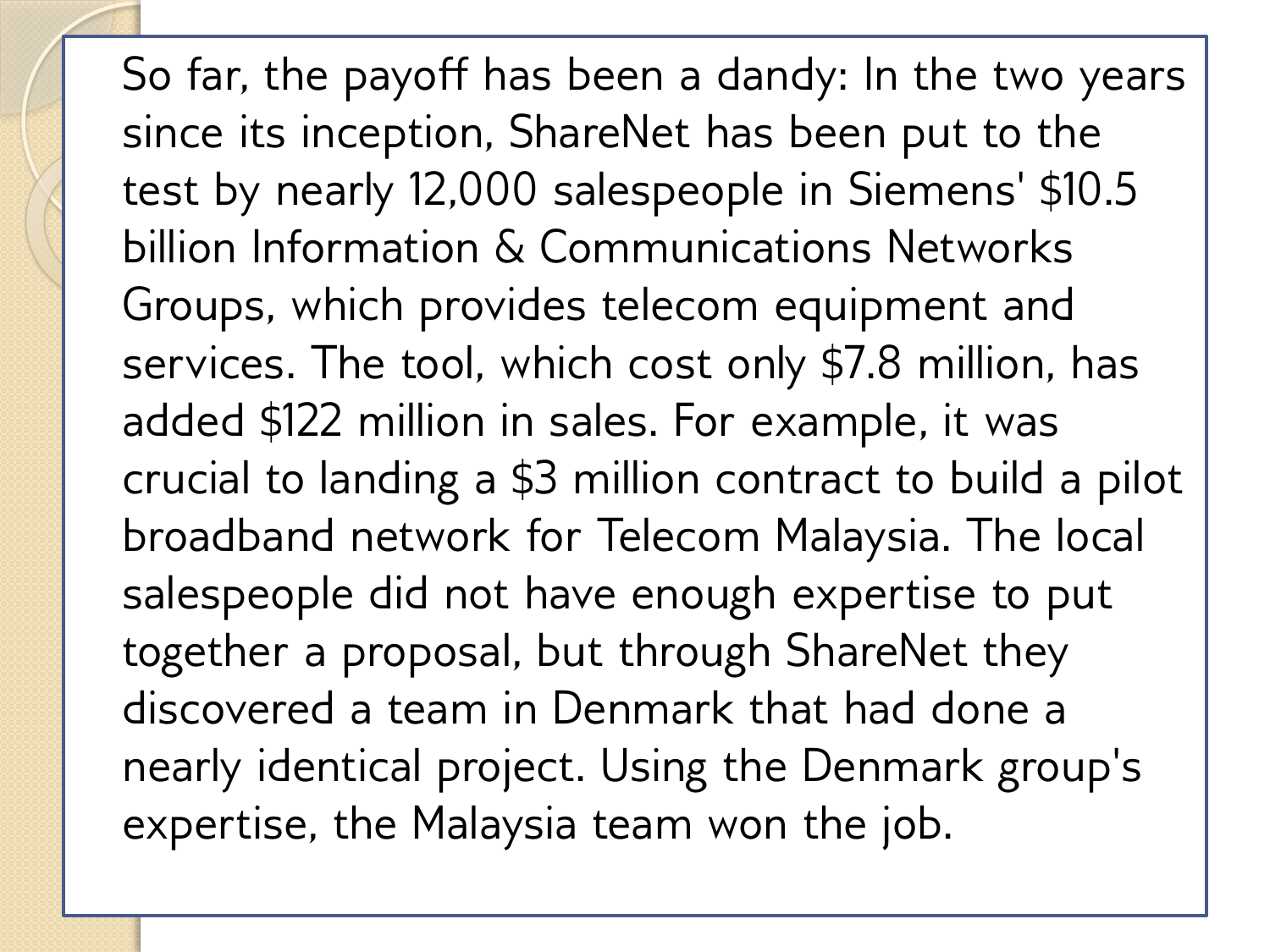

So far, the payoff has been a dandy: In the two years since its inception, ShareNet has been put to the test by nearly 12,000 salespeople in Siemens' $10.5 billion Information & Communications Networks Groups, which provides telecom equipment and services. The tool, which cost only $7.8 million, has added $122 million in sales. For example, it was crucial to landing a $3 million contract to build a pilot broadband network for Telecom Malaysia. The local salespeople did not have enough expertise to put together a proposal, but through ShareNet they discovered a team in Denmark that had done a nearly identical project. Using the Denmark group's expertise, the Malaysia team won the job.